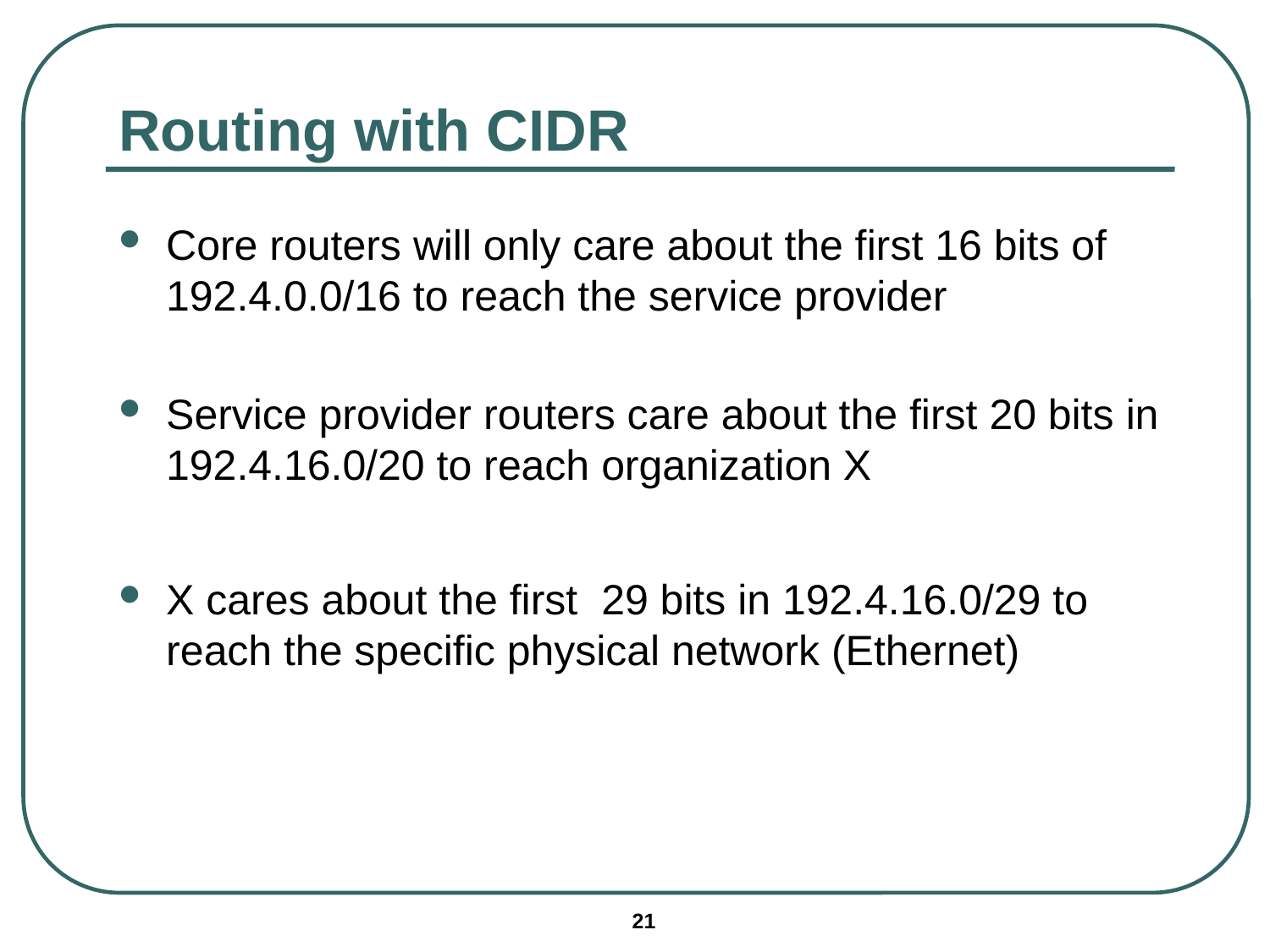

# Routing with CIDR
Core routers will only care about the first 16 bits of 192.4.0.0/16 to reach the service provider

Service provider routers care about the first 20 bits in 192.4.16.0/20 to reach organization X

X cares about the first  29 bits in 192.4.16.0/29 to reach the specific physical network (Ethernet)

21